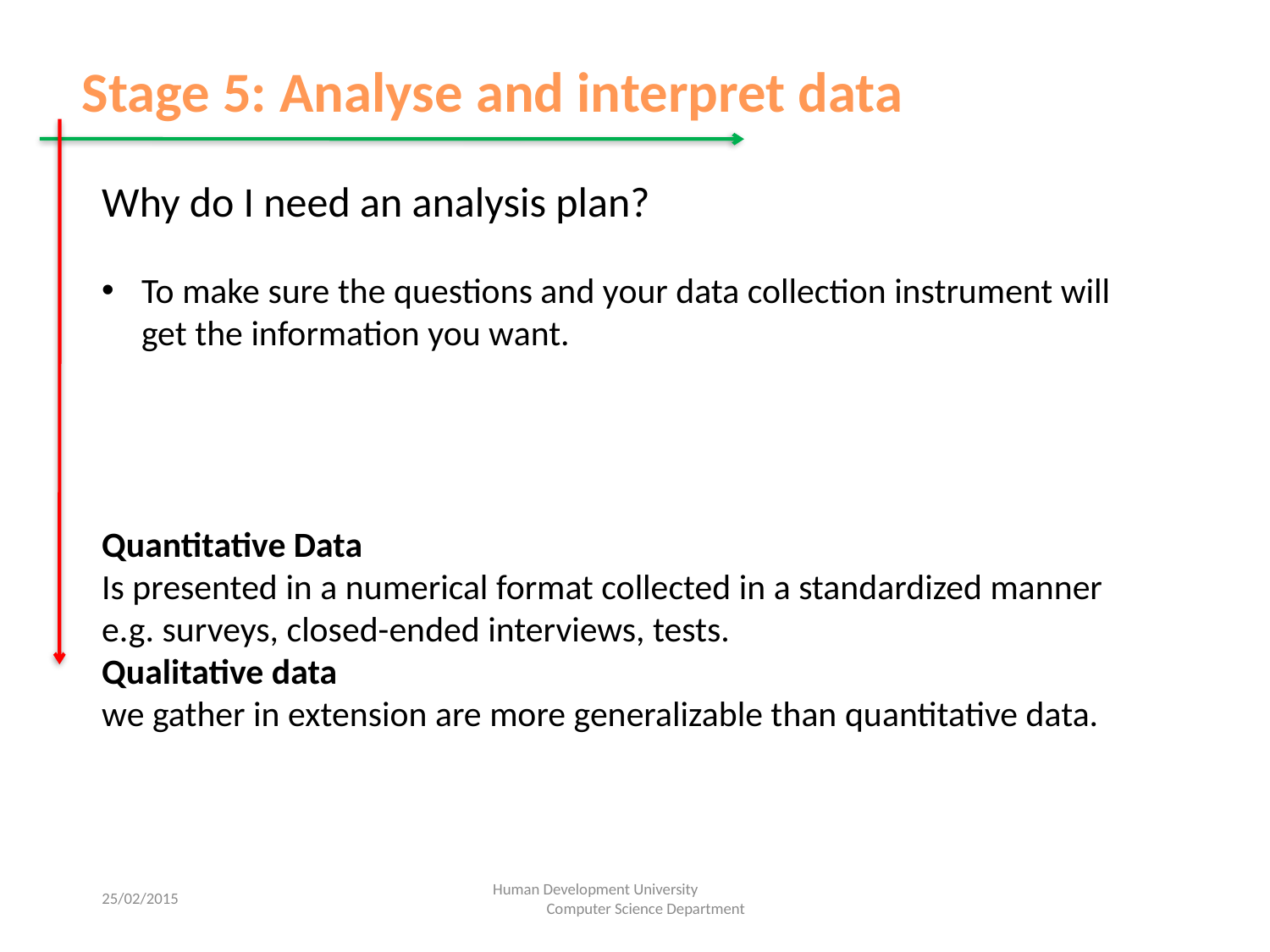

Stage 5: Analyse and interpret data
Why do I need an analysis plan?

To make sure the questions and your data collection instrument will get the information you want.
To align your desired “report” with the results of analysis and interpretation.
To improve reliability--consistent measures over time.

Quantitative Data
Is presented in a numerical format collected in a standardized manner e.g. surveys, closed-ended interviews, tests.
Qualitative data
we gather in extension are more generalizable than quantitative data.

25/02/2015
Human Development University                              Computer Science Department